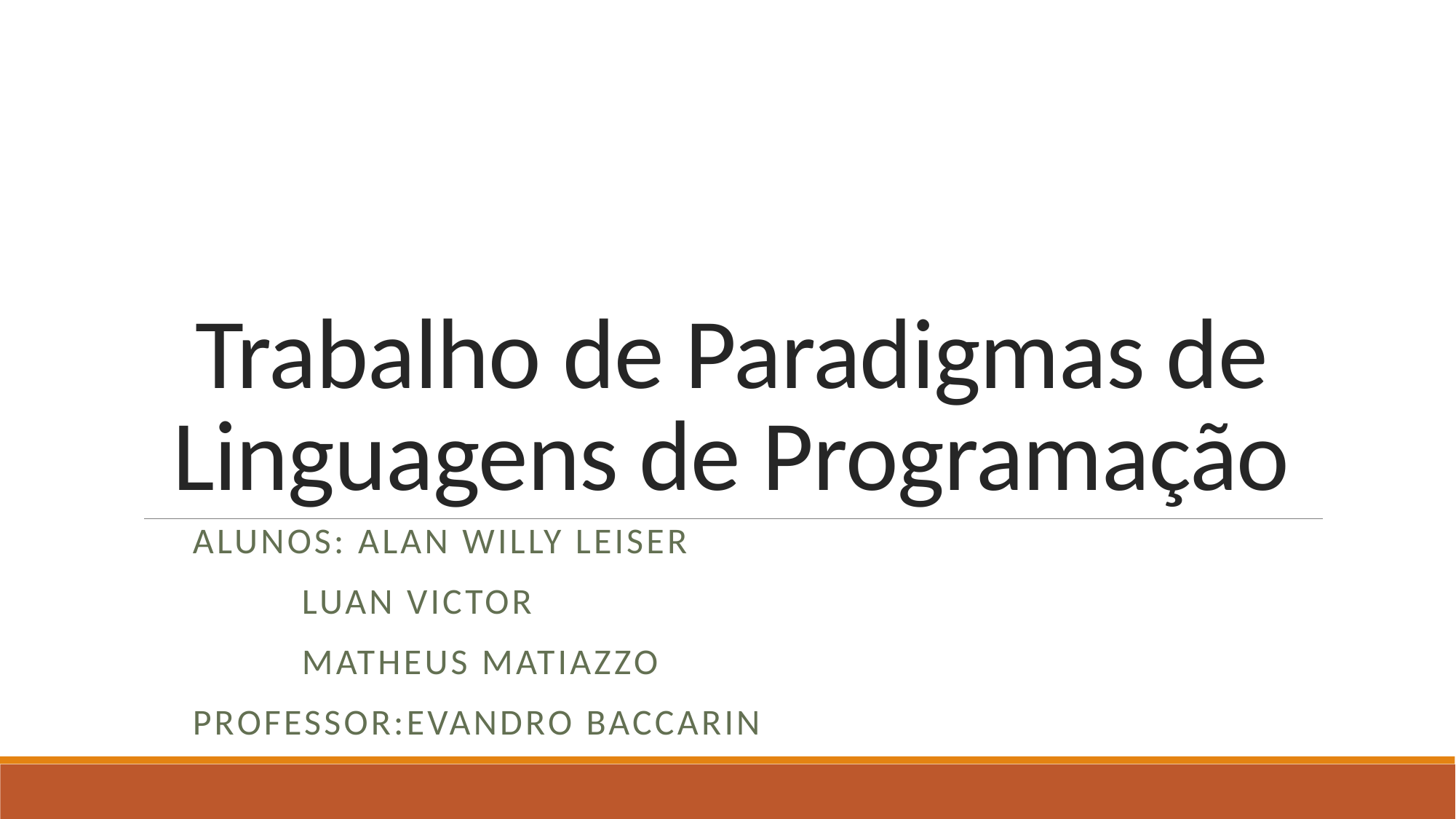

# Trabalho de Paradigmas de Linguagens de Programação
Alunos: Alan Willy Leiser
	Luan Victor
	Matheus Matiazzo
Professor:Evandro Baccarin